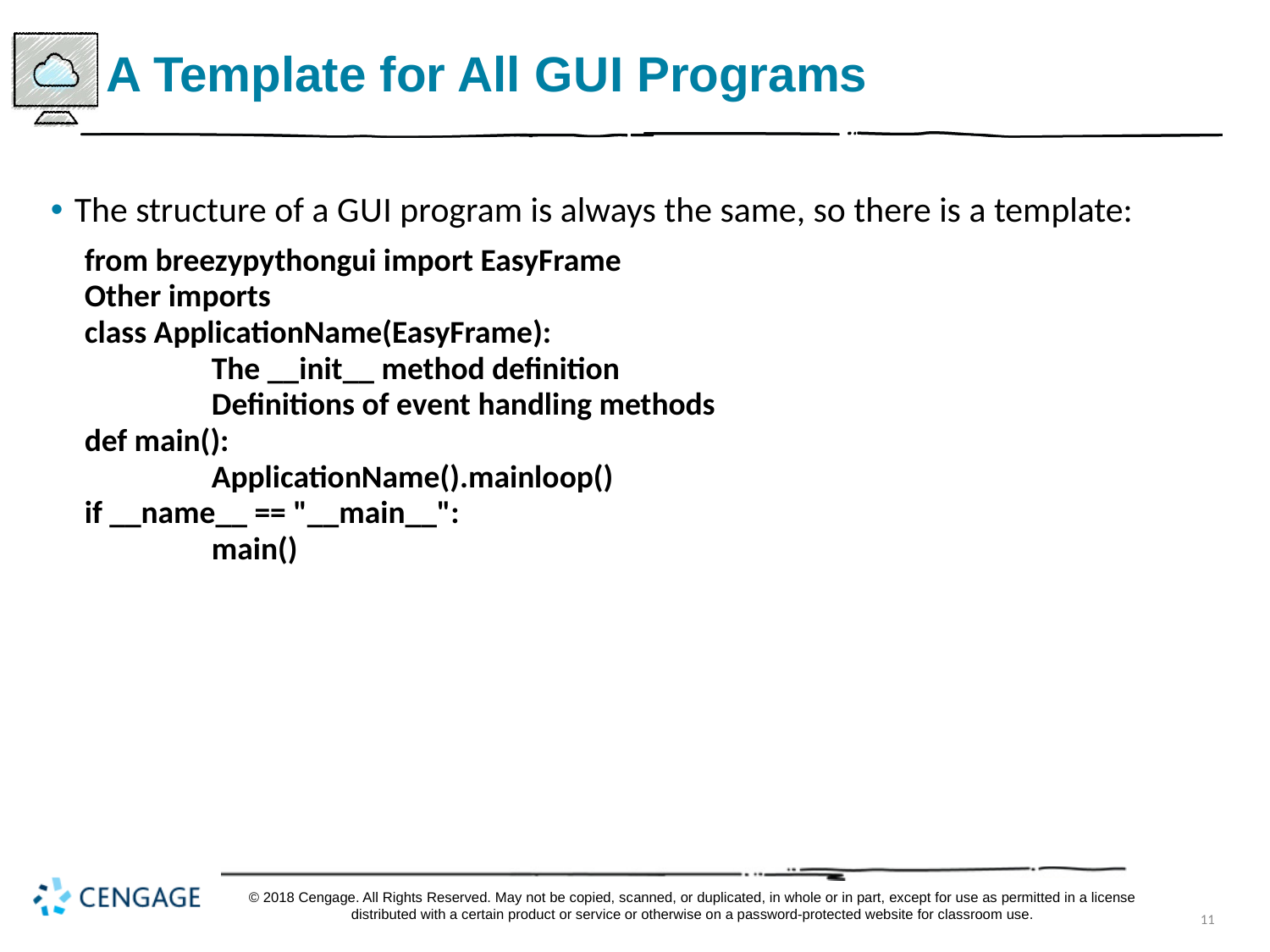

# A Template for All G U I Programs
The structure of a G U I program is always the same, so there is a template:
from breezypythongui import EasyFrame
Other imports
class ApplicationName(EasyFrame):
	The __init__ method definition
	Definitions of event handling methods
def main():
	ApplicationName().mainloop()
if __name__ == "__main__":
	main()
© 2018 Cengage. All Rights Reserved. May not be copied, scanned, or duplicated, in whole or in part, except for use as permitted in a license distributed with a certain product or service or otherwise on a password-protected website for classroom use.